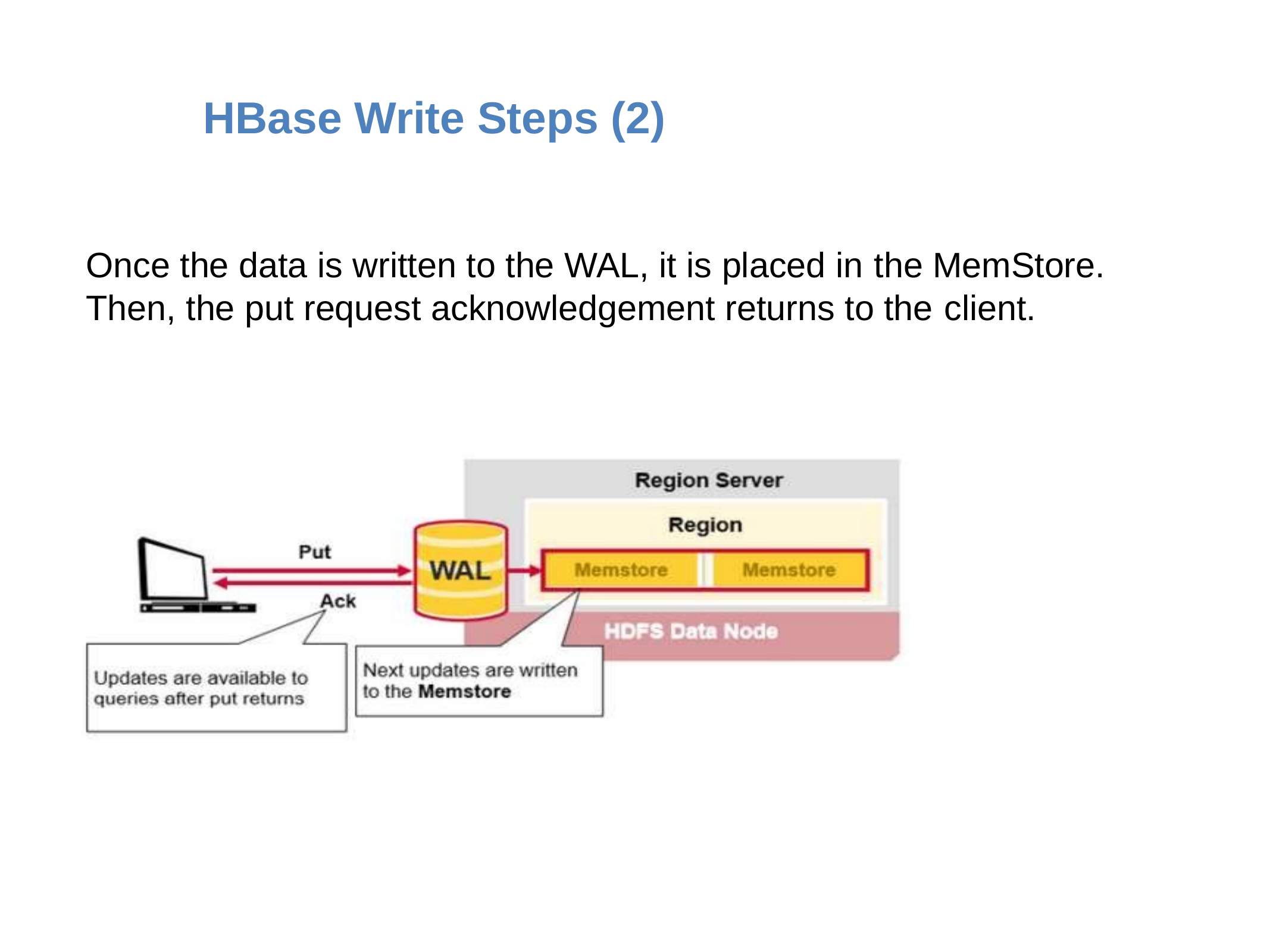

# HBase Write Steps (2)e Steps (2)
Once the data is written to the WAL, it is placed in the MemStore.
Then, the put request acknowledgement returns to the client.